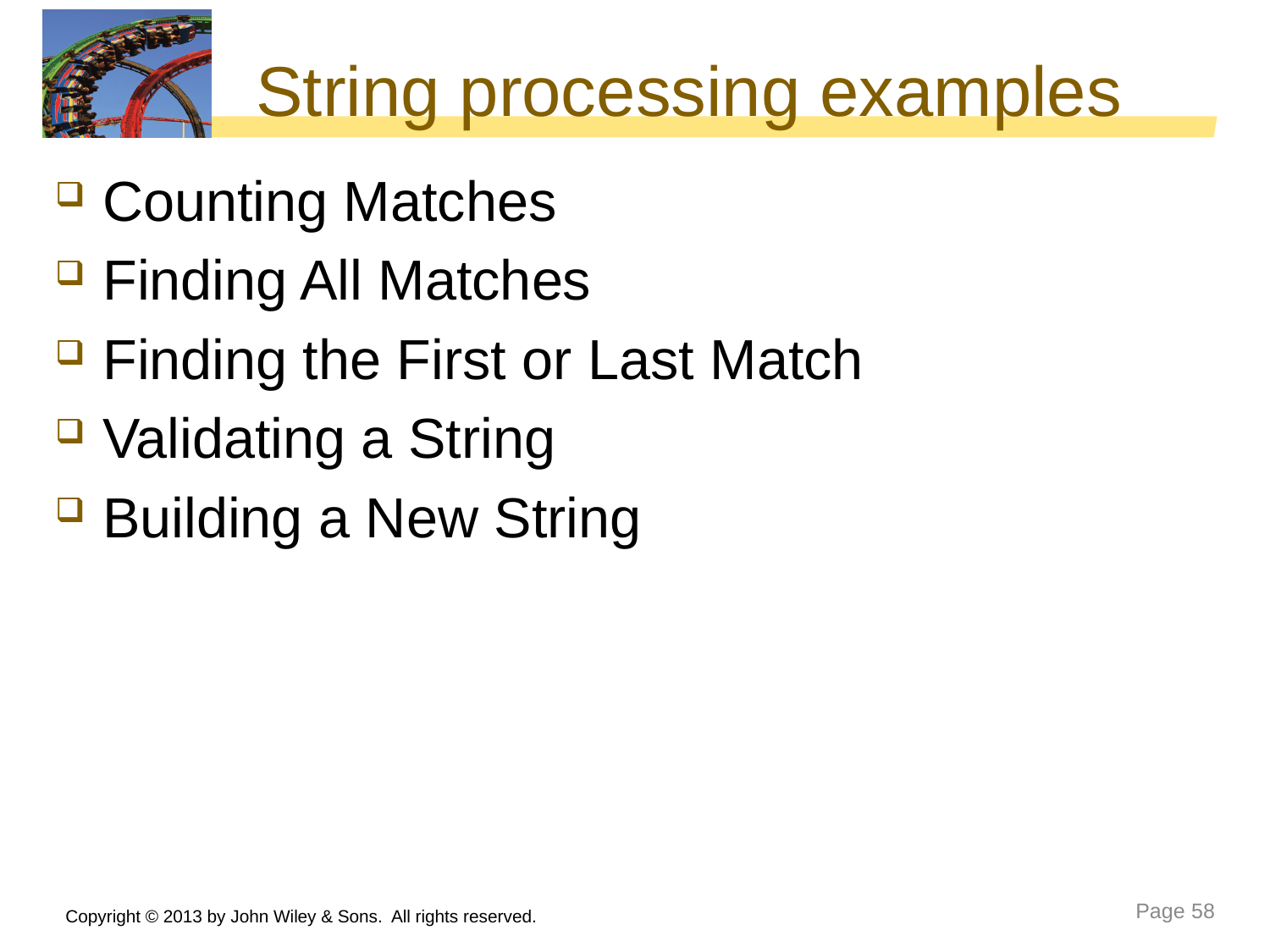

# String processing examples
Counting Matches
Finding All Matches
Finding the First or Last Match
Validating a String
Building a New String

Copyright © 2013 by John Wiley & Sons.  All rights reserved.
Page 58